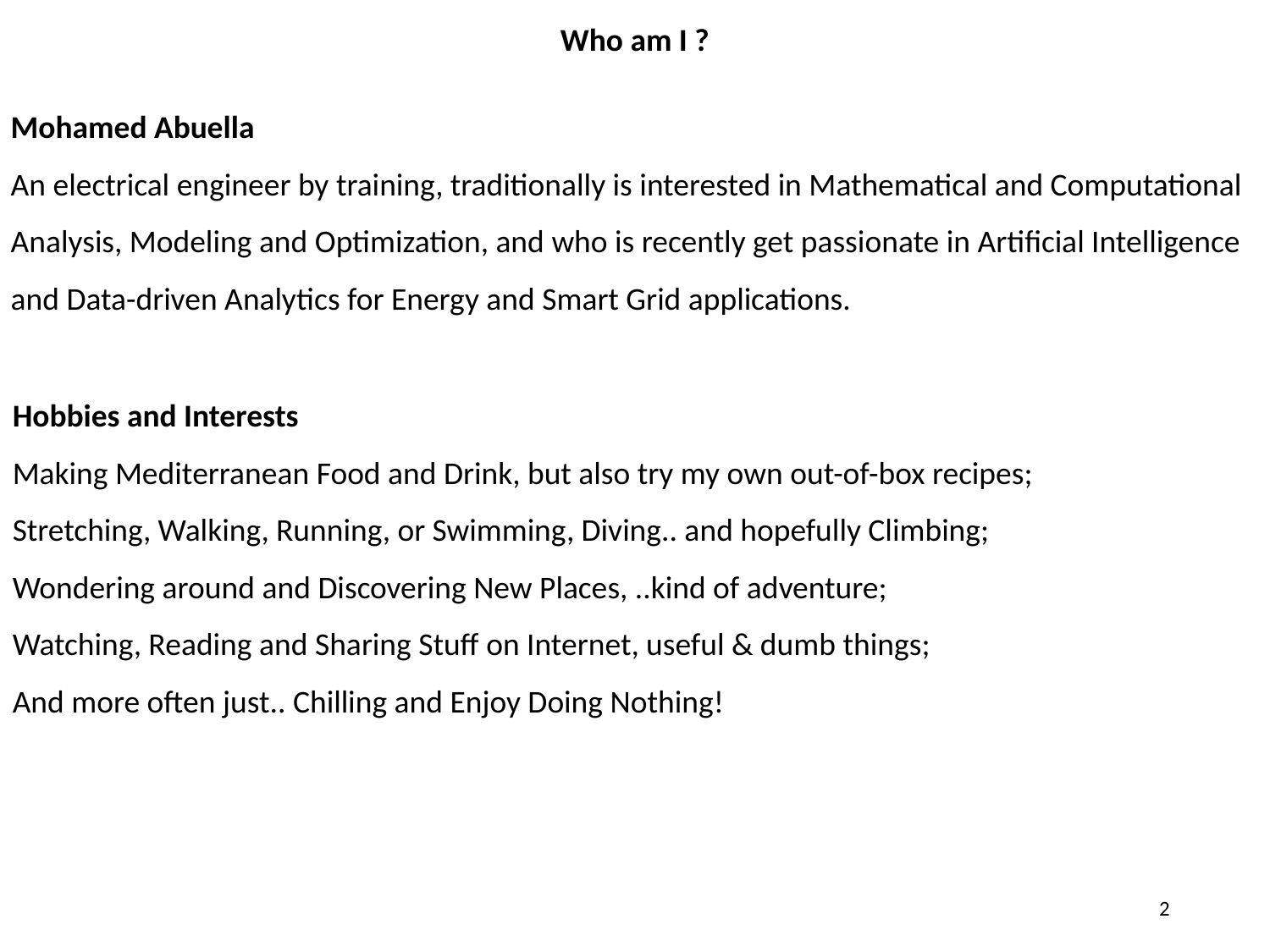

Who am I ?
Mohamed Abuella
An electrical engineer by training, traditionally is interested in Mathematical and Computational Analysis, Modeling and Optimization, and who is recently get passionate in Artificial Intelligence and Data-driven Analytics for Energy and Smart Grid applications.
Hobbies and Interests
Making Mediterranean Food and Drink, but also try my own out-of-box recipes;
Stretching, Walking, Running, or Swimming, Diving.. and hopefully Climbing; Wondering around and Discovering New Places, ..kind of adventure;
Watching, Reading and Sharing Stuff on Internet, useful & dumb things;
And more often just.. Chilling and Enjoy Doing Nothing!
2